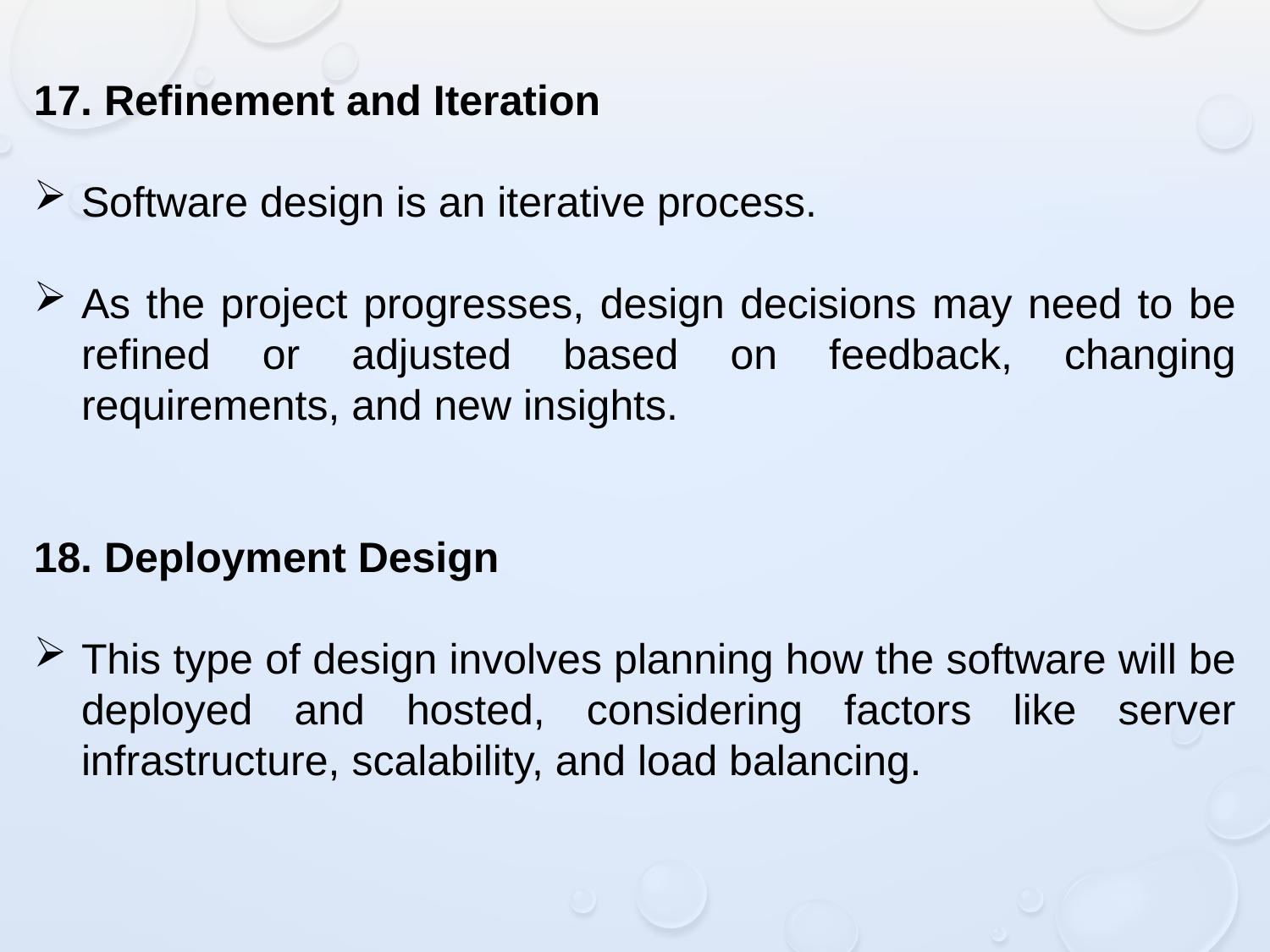

17. Refinement and Iteration

Software design is an iterative process.

As the project progresses, design decisions may need to be refined or adjusted based on feedback, changing requirements, and new insights.

18. Deployment Design

This type of design involves planning how the software will be deployed and hosted, considering factors like server infrastructure, scalability, and load balancing.